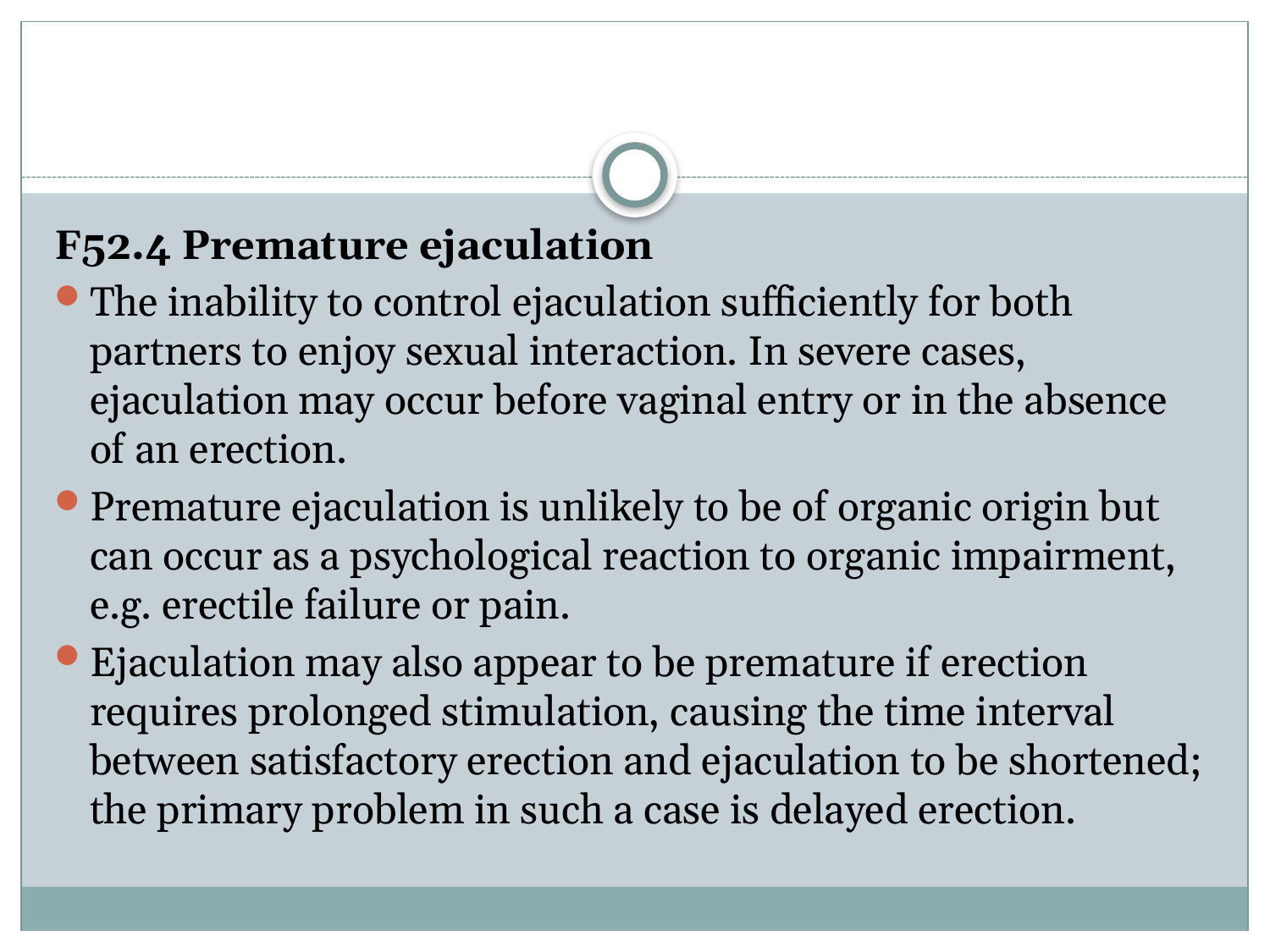

#
F52.4 Premature ejaculation
The inability to control ejaculation sufficiently for both partners to enjoy sexual interaction. In severe cases, ejaculation may occur before vaginal entry or in the absence of an erection.
Premature ejaculation is unlikely to be of organic origin but can occur as a psychological reaction to organic impairment, e.g. erectile failure or pain.
Ejaculation may also appear to be premature if erection requires prolonged stimulation, causing the time interval between satisfactory erection and ejaculation to be shortened; the primary problem in such a case is delayed erection.